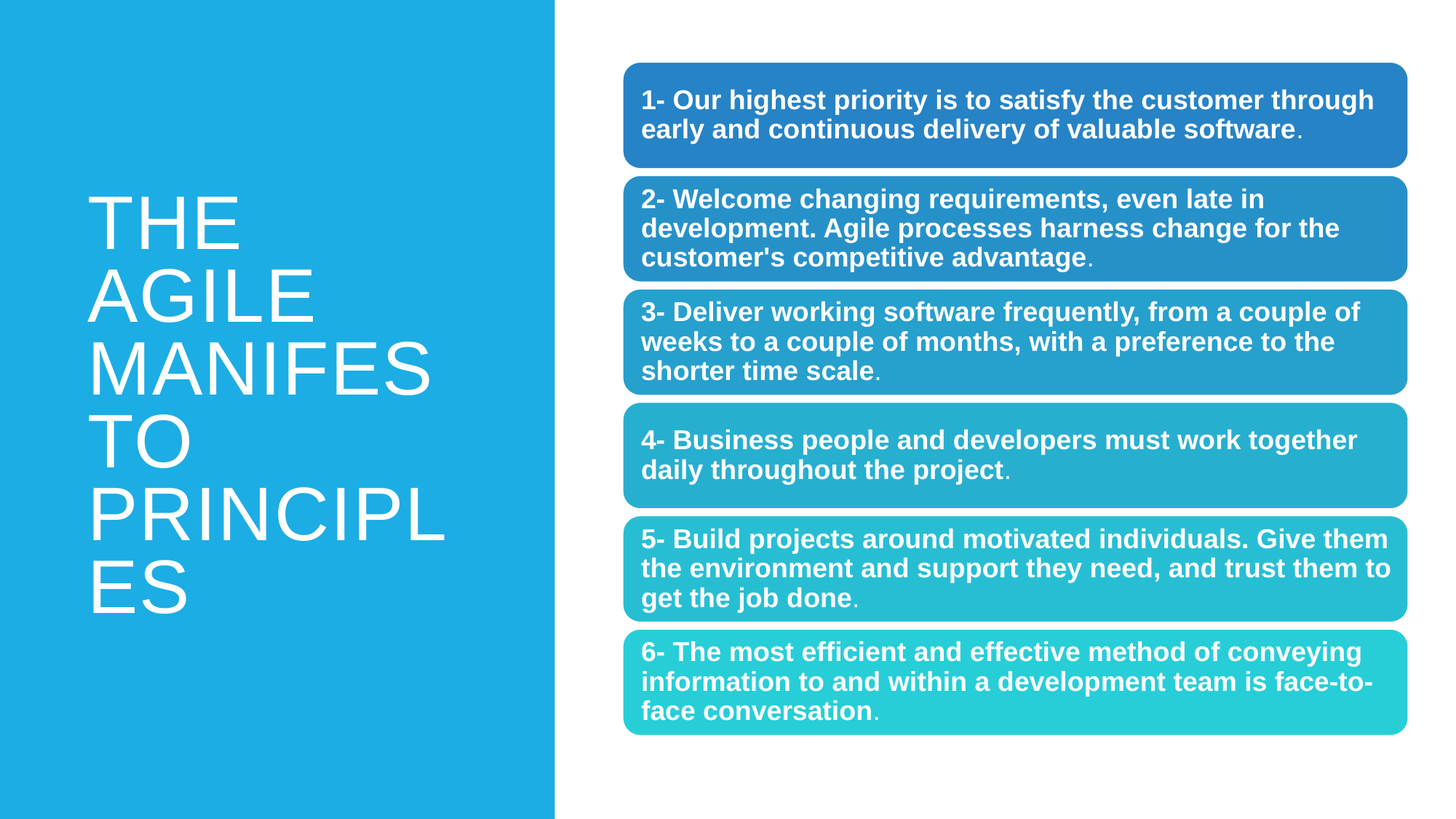

1- Our highest priority is to satisfy the customer through early and continuous delivery of valuable software.
2- Welcome changing requirements, even late in development. Agile processes harness change for the customer's competitive advantage.
3- Deliver working software frequently, from a couple of weeks to a couple of months, with a preference to the shorter time scale.
4- Business people and developers must work together daily throughout the project.
5- Build projects around motivated individuals. Give them the environment and support they need, and trust them to get the job done.
6- The most efficient and effective method of conveying information to and within a development team is face-to-face conversation.
The Agile Manifesto Principles